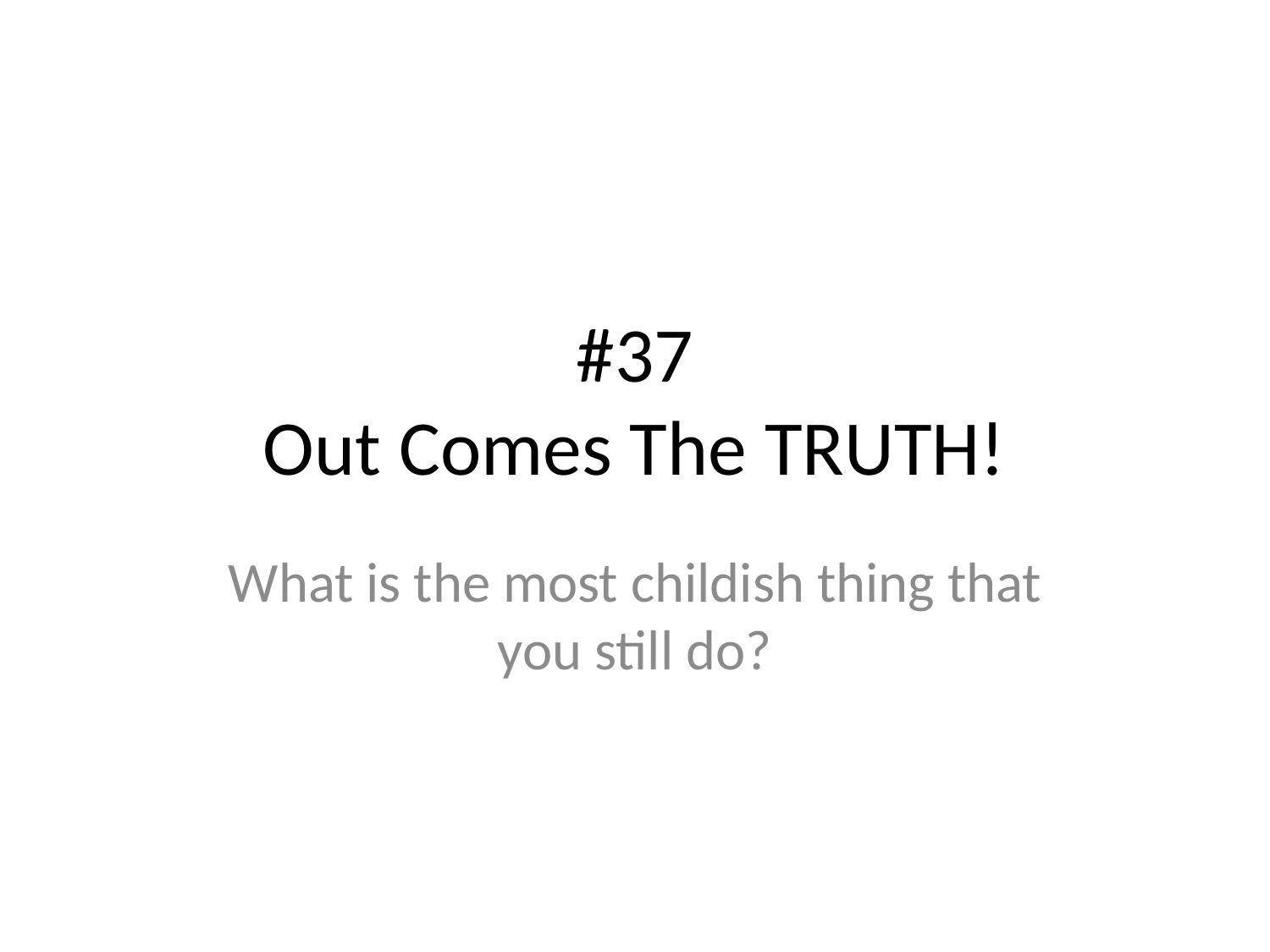

# #37
Out Comes The TRUTH!
What is the most childish thing that you still do?